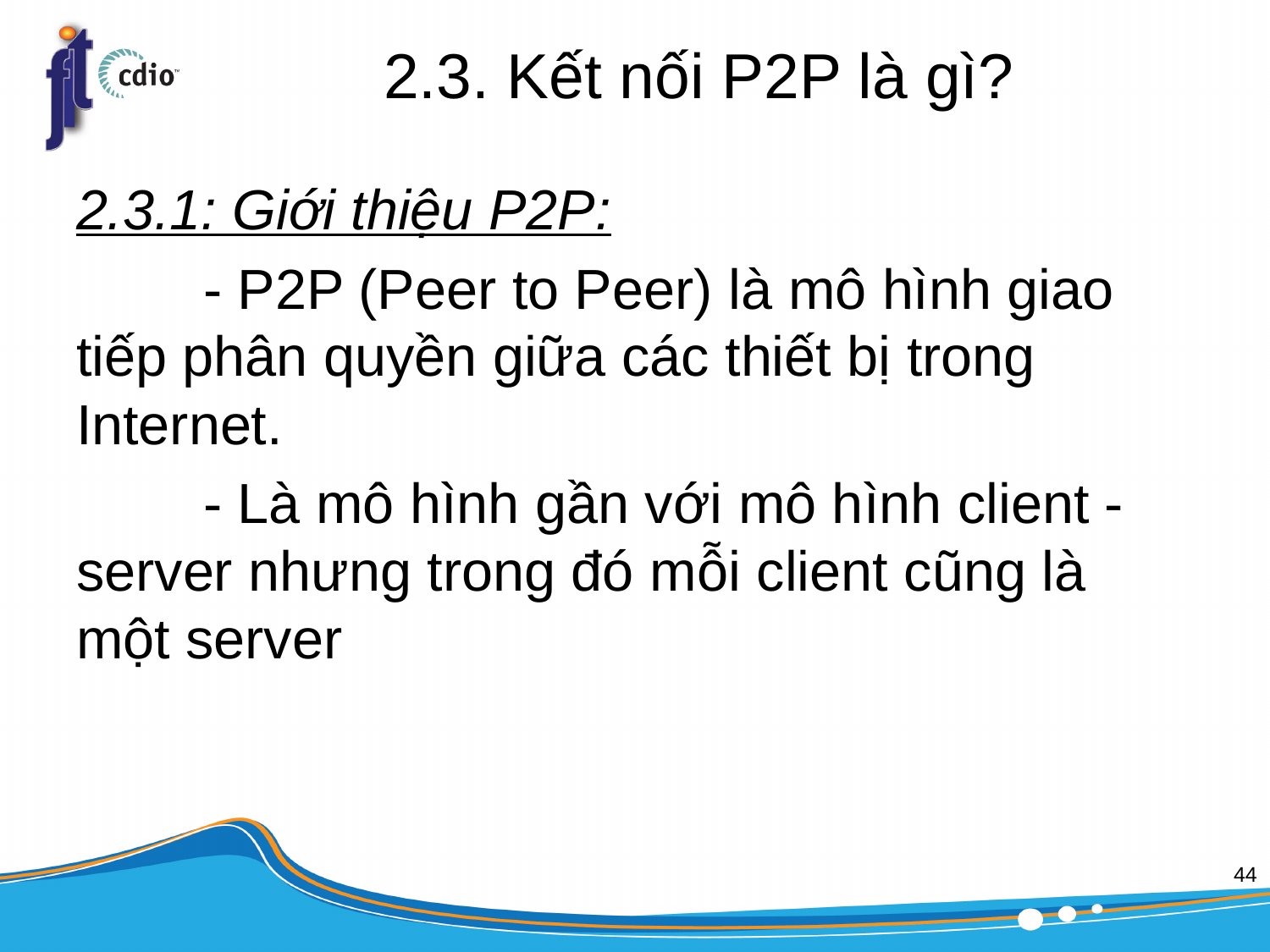

# 2.3. Kết nối P2P là gì?
2.3.1: Giới thiệu P2P:
	- P2P (Peer to Peer) là mô hình giao tiếp phân quyền giữa các thiết bị trong Internet.
	- Là mô hình gần với mô hình client -server nhưng trong đó mỗi client cũng là một server

44